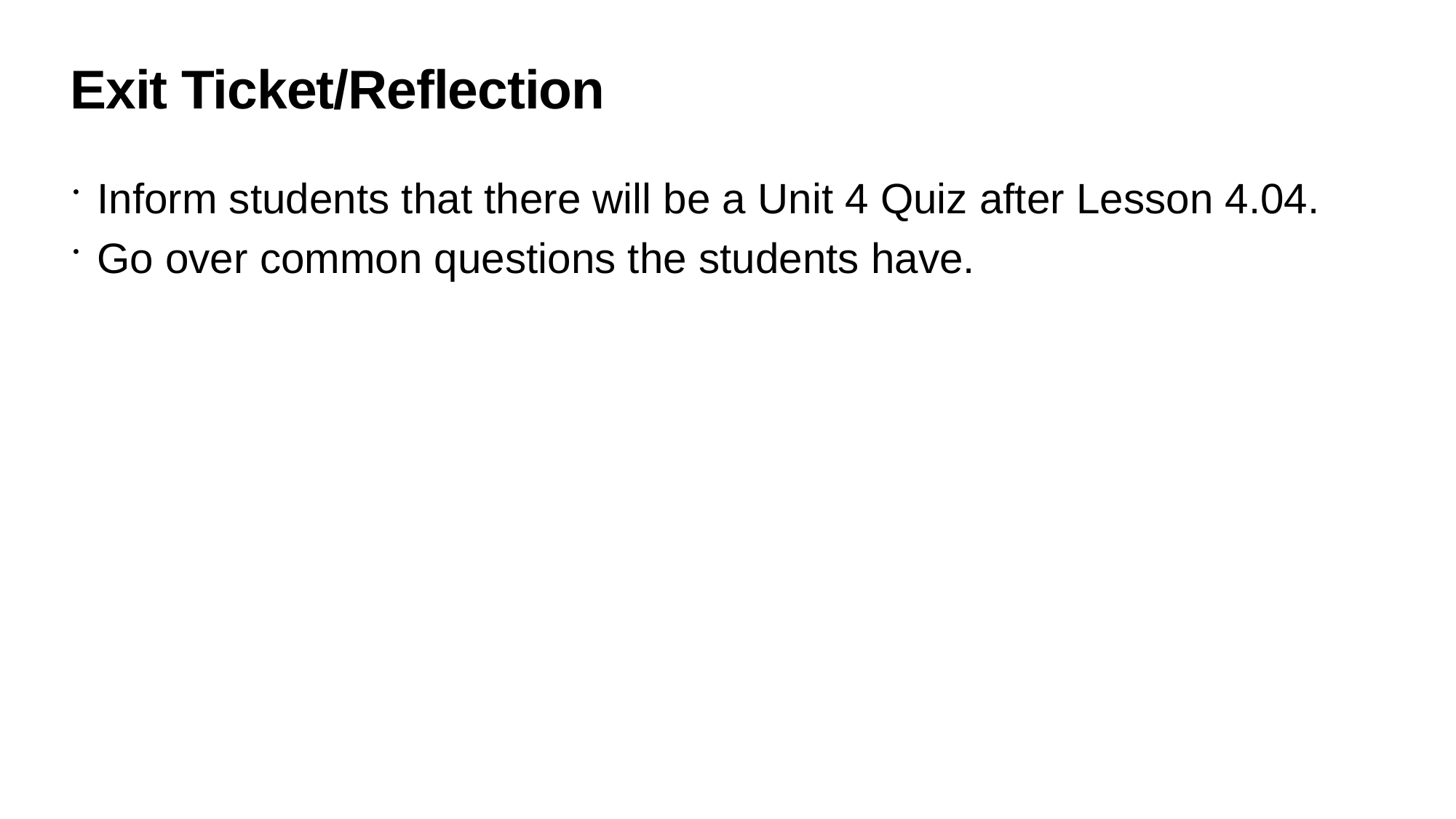

# Exit Ticket/Reflection
Inform students that there will be a Unit 4 Quiz after Lesson 4.04.
Go over common questions the students have.